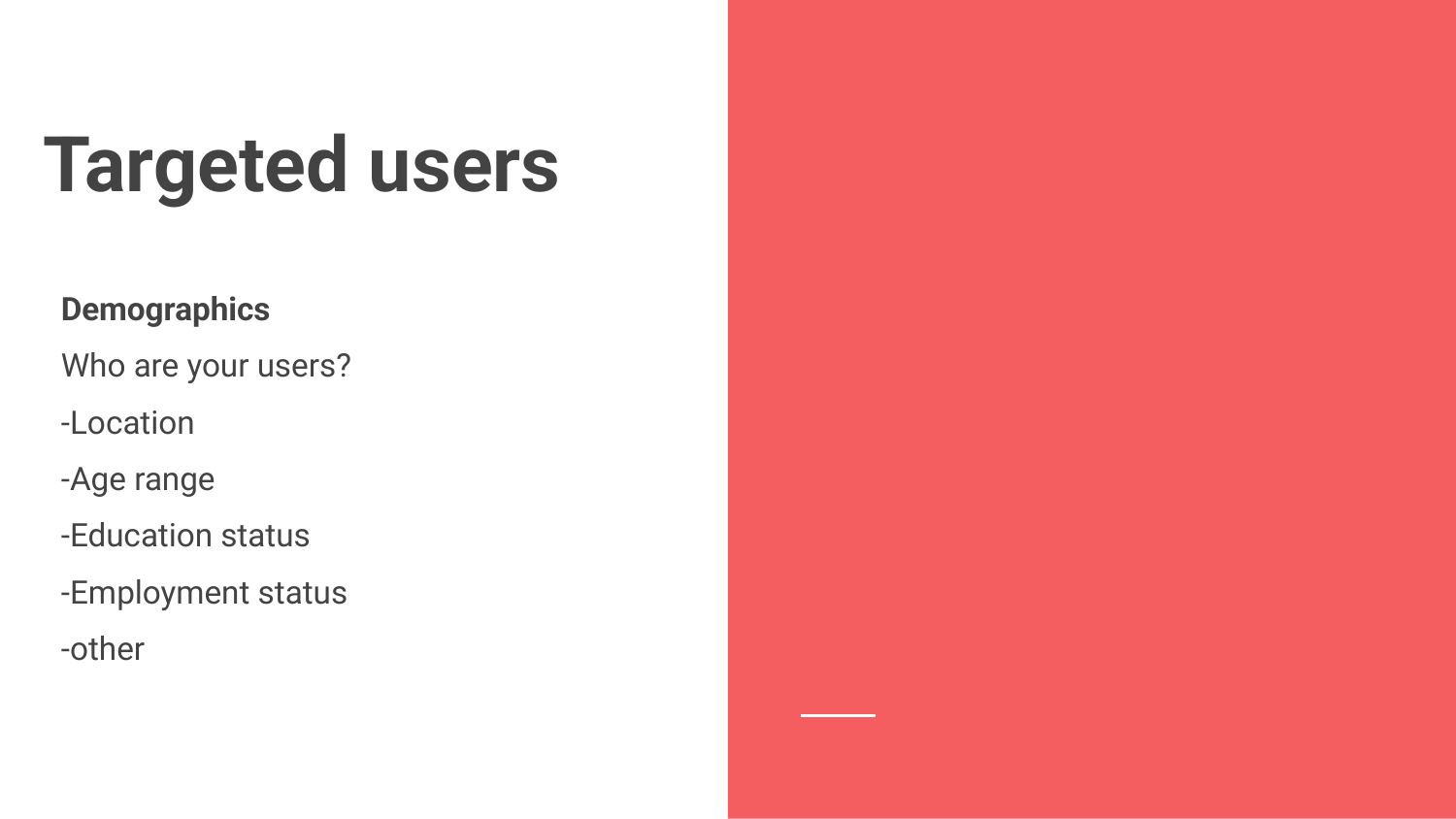

Targeted users
Demographics
Who are your users?
-Location
-Age range
-Education status
-Employment status
-other